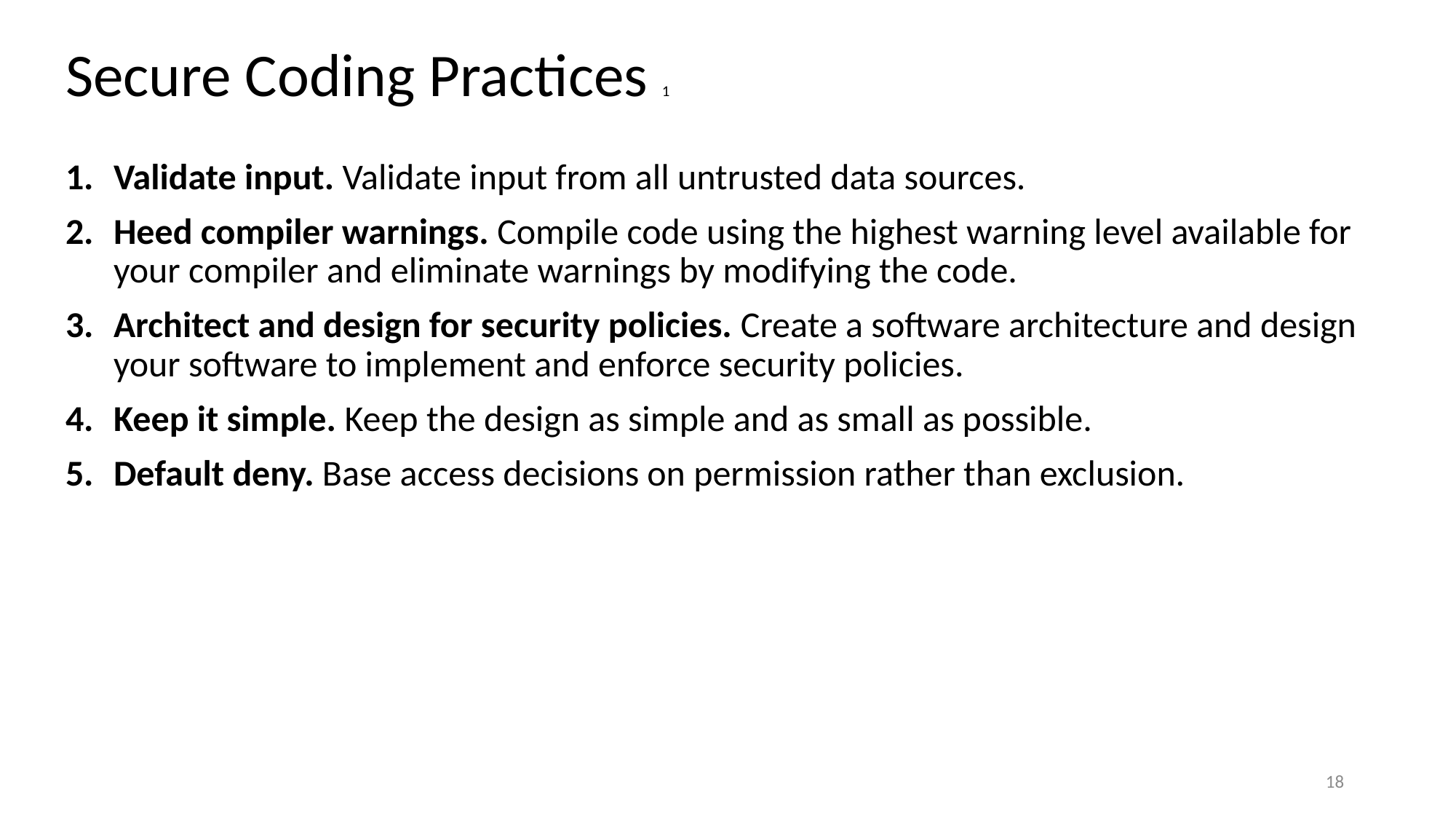

# Secure Coding Practices 1
Validate input. Validate input from all untrusted data sources.
Heed compiler warnings. Compile code using the highest warning level available for your compiler and eliminate warnings by modifying the code.
Architect and design for security policies. Create a software architecture and design your software to implement and enforce security policies.
Keep it simple. Keep the design as simple and as small as possible.
Default deny. Base access decisions on permission rather than exclusion.
18